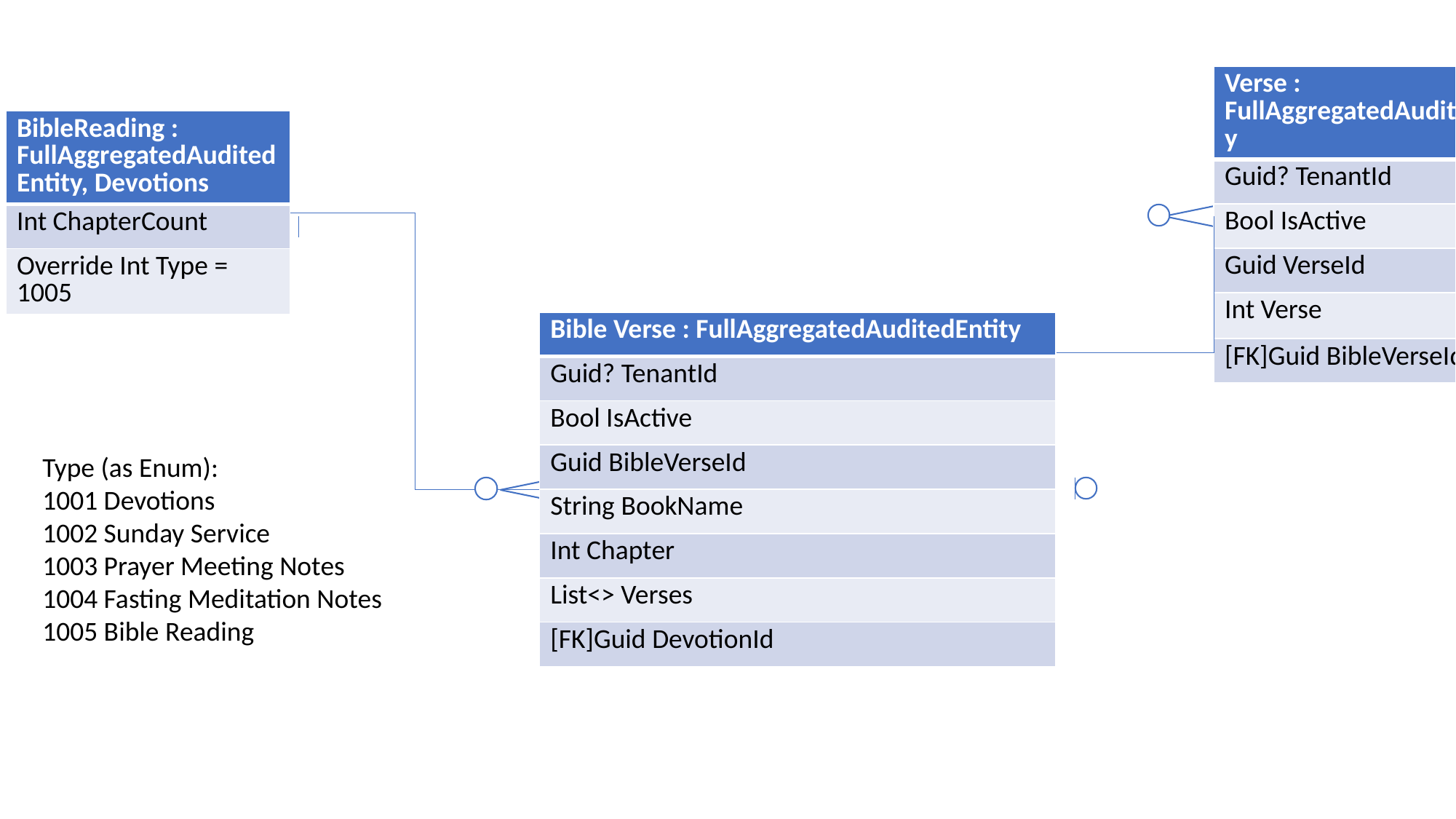

| Verse : FullAggregatedAuditedEntity |
| --- |
| Guid? TenantId |
| Bool IsActive |
| Guid VerseId |
| Int Verse |
| [FK]Guid BibleVerseId |
| BibleReading : FullAggregatedAuditedEntity, Devotions |
| --- |
| Int ChapterCount |
| Override Int Type = 1005 |

| Bible Verse : FullAggregatedAuditedEntity |
| --- |
| Guid? TenantId |
| Bool IsActive |
| Guid BibleVerseId |
| String BookName |
| Int Chapter |
| List<> Verses |
| [FK]Guid DevotionId |
Type (as Enum):
1001 Devotions
1002 Sunday Service
1003 Prayer Meeting Notes
1004 Fasting Meditation Notes
1005 Bible Reading